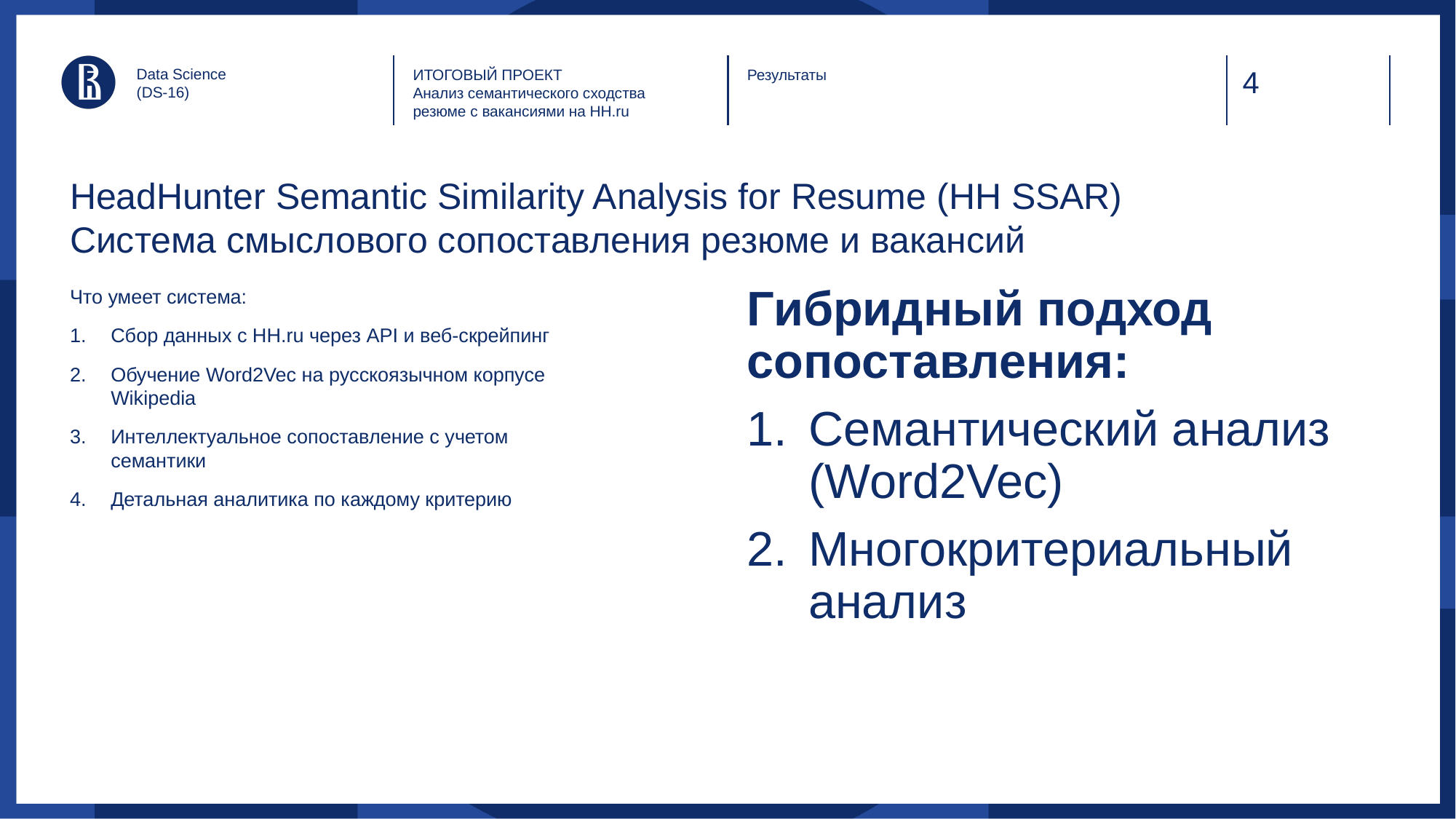

Data Science
(DS-16)

ИТОГОВЫЙ ПРОЕКТ
Анализ семантического сходства резюме с вакансиями на HH.ru

Результаты
# HeadHunter Semantic Similarity Analysis for Resume (HH SSAR) Система смыслового сопоставления резюме и вакансий
Что умеет система:
Сбор данных с HH.ru через API и веб-скрейпинг
Обучение Word2Vec на русскоязычном корпусе Wikipedia
Интеллектуальное сопоставление с учетом семантики
Детальная аналитика по каждому критерию
Гибридный подход сопоставления:
Семантический анализ (Word2Vec)
Многокритериальный анализ